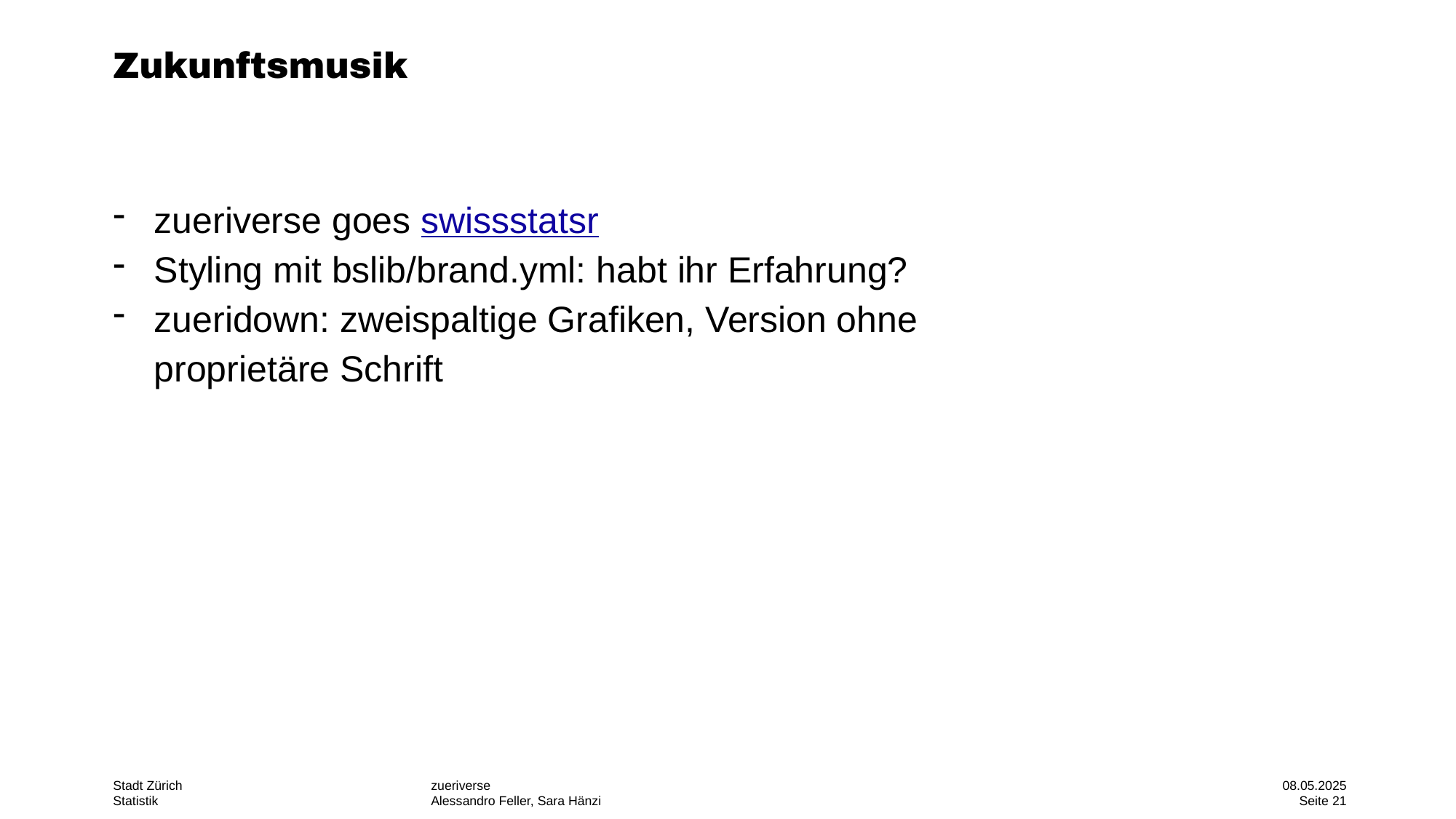

# Zukunftsmusik
zueriverse goes swissstatsr
Styling mit bslib/brand.yml: habt ihr Erfahrung?
zueridown: zweispaltige Grafiken, Version ohne proprietäre Schrift